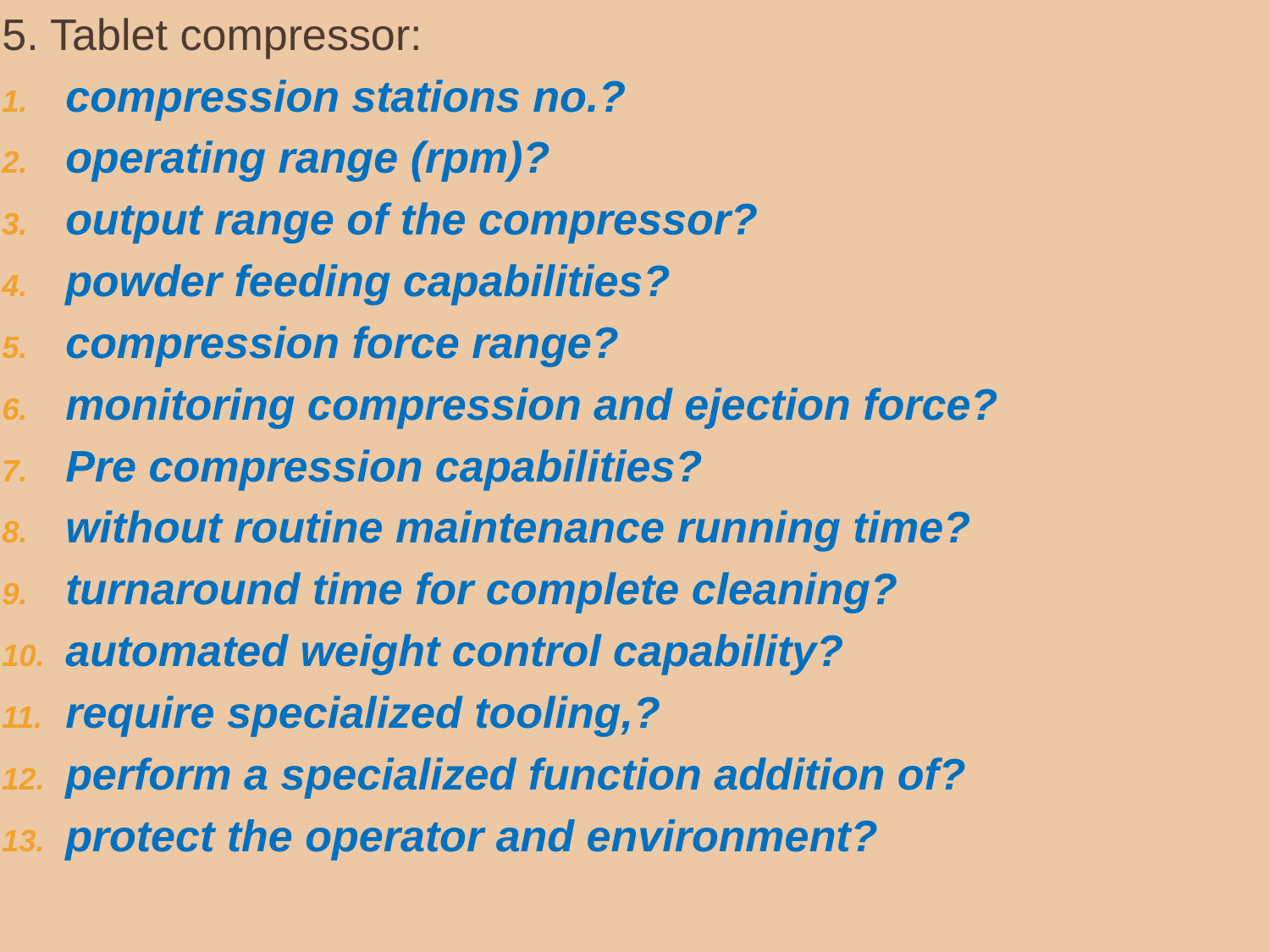

5. Tablet compressor:
compression stations no.?
operating range (rpm)?
output range of the compressor?
powder feeding capabilities?
compression force range?
monitoring compression and ejection force?
Pre compression capabilities?
without routine maintenance running time?
turnaround time for complete cleaning?
automated weight control capability?
require specialized tooling,?
perform a specialized function addition of?
protect the operator and environment?

#